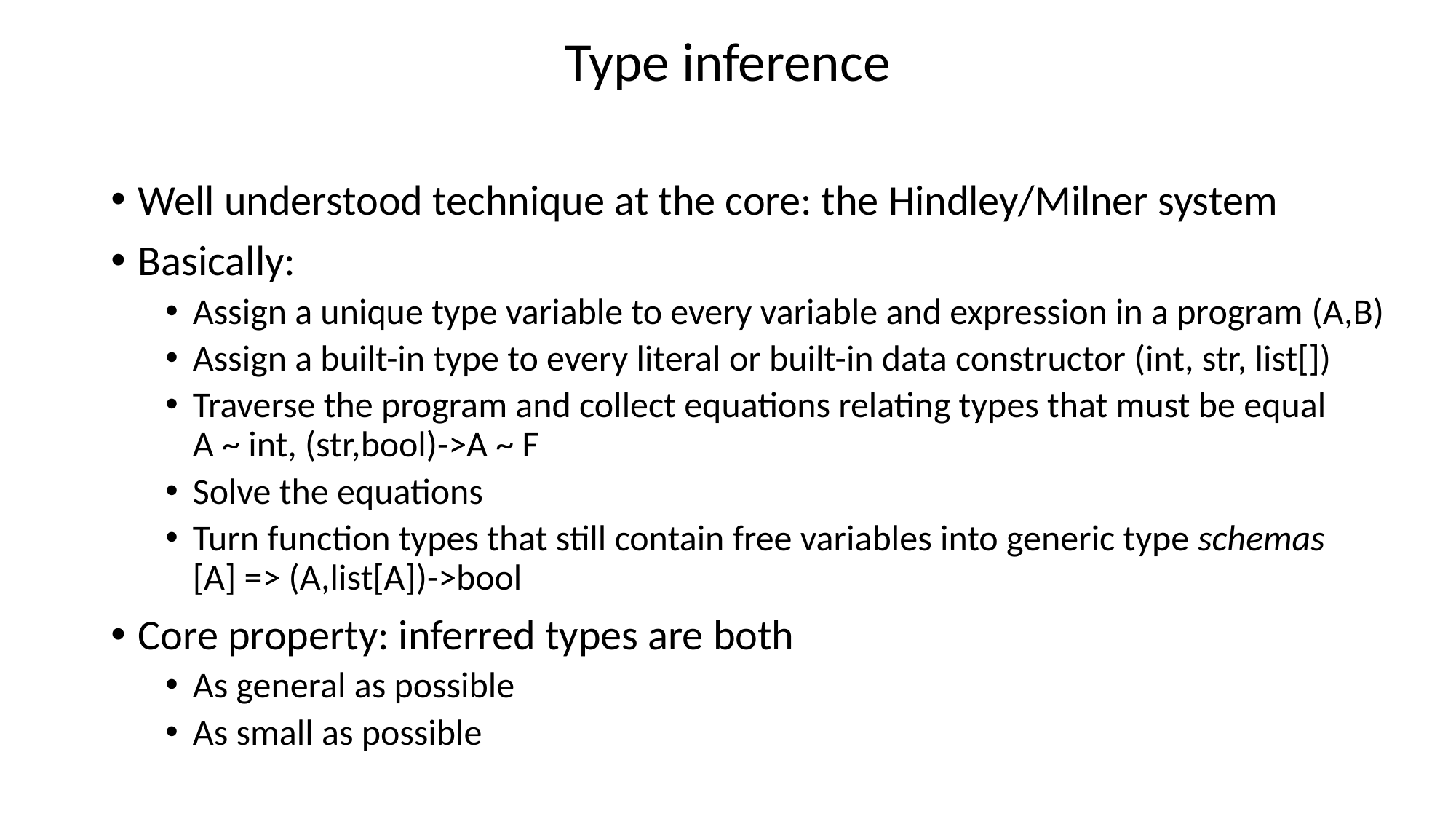

# Type inference
Well understood technique at the core: the Hindley/Milner system
Basically:
Assign a unique type variable to every variable and expression in a program (A,B)
Assign a built-in type to every literal or built-in data constructor (int, str, list[])
Traverse the program and collect equations relating types that must be equal
A ~ int, (str,bool)->A ~ F
Solve the equations
Turn function types that still contain free variables into generic type schemas
[A] => (A,list[A])->bool
Core property: inferred types are both
As general as possible
As small as possible